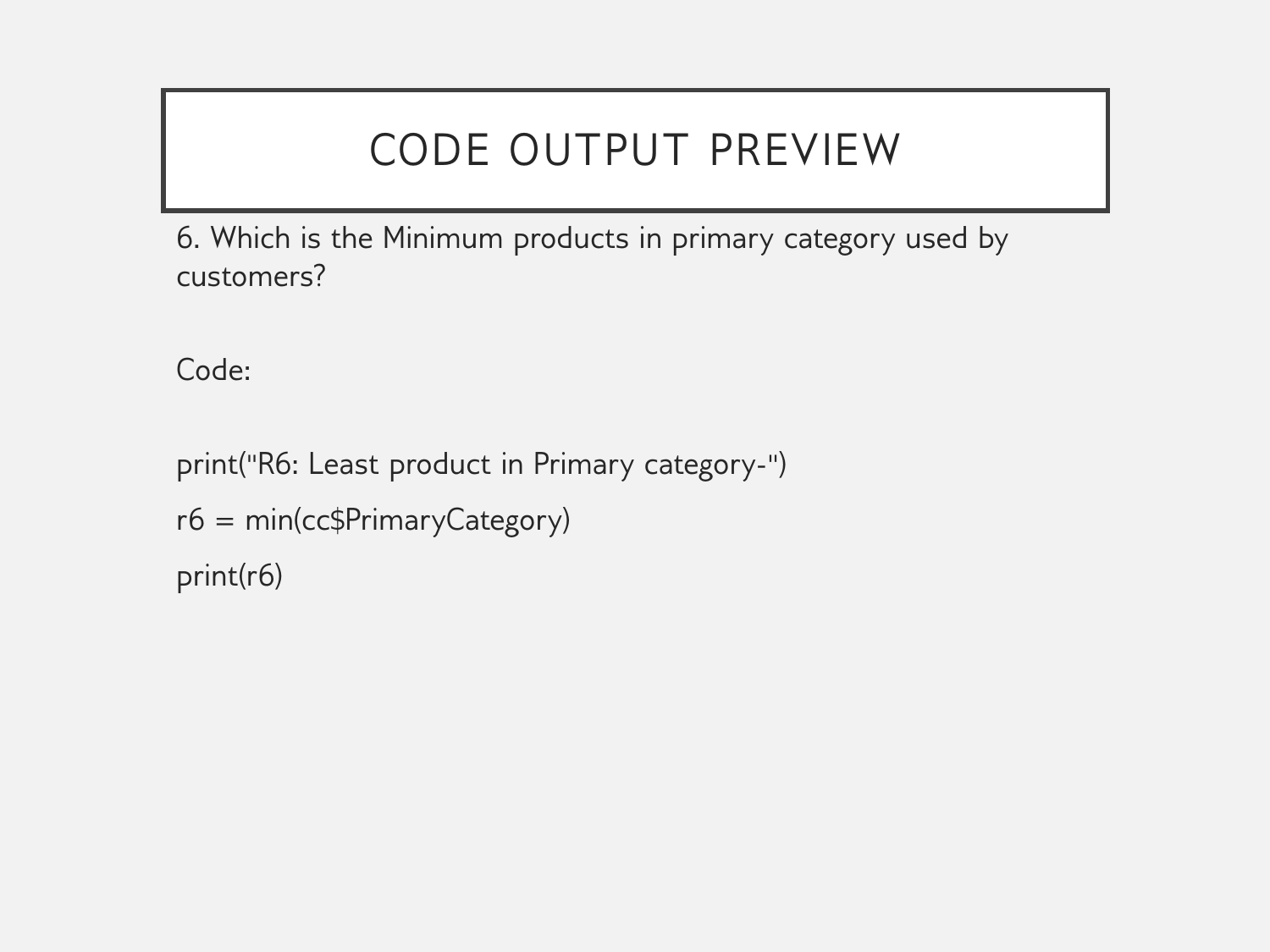

# CODE OUTPUT PREVIEW
6. Which is the Minimum products in primary category used by customers?
Code:
print("R6: Least product in Primary category-")
r6 = min(cc$PrimaryCategory)
print(r6)